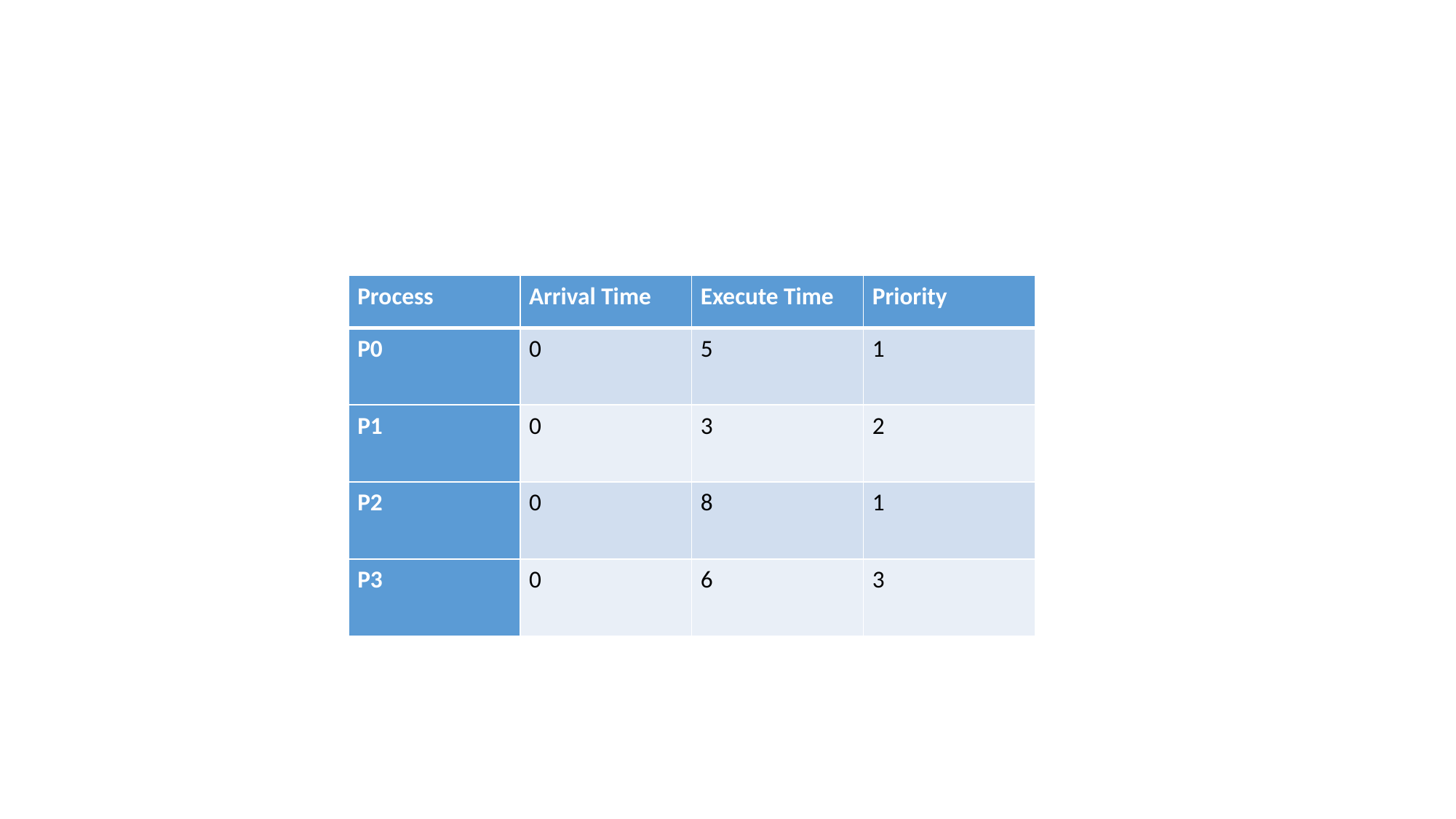

#
| Process | Arrival Time | Execute Time | Priority |
| --- | --- | --- | --- |
| P0 | 0 | 5 | 1 |
| P1 | 0 | 3 | 2 |
| P2 | 0 | 8 | 1 |
| P3 | 0 | 6 | 3 |